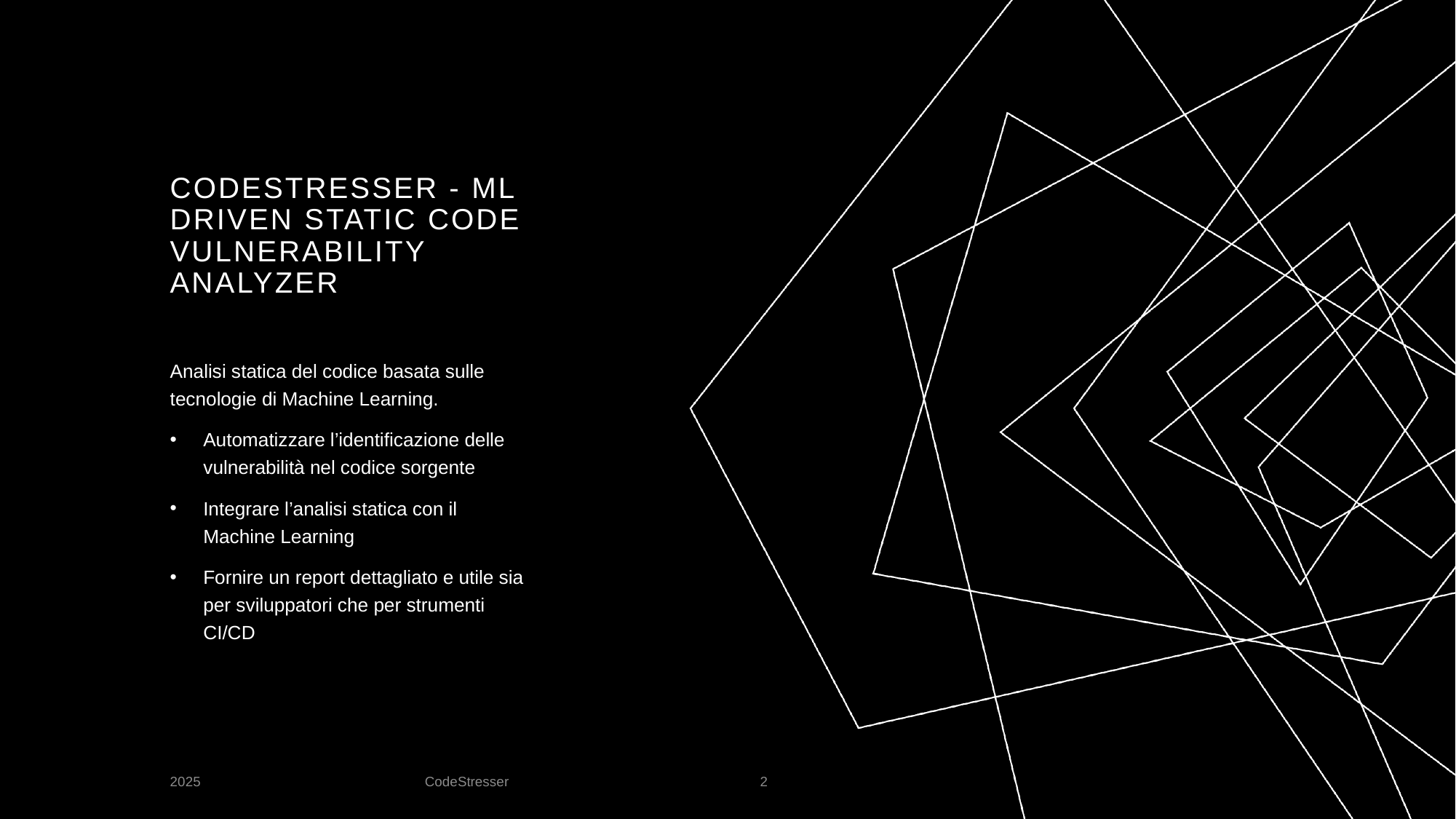

# CodeStresser - ML Driven Static Code Vulnerability Analyzer
Analisi statica del codice basata sulle tecnologie di Machine Learning.
Automatizzare l’identificazione delle vulnerabilità nel codice sorgente
Integrare l’analisi statica con il Machine Learning
Fornire un report dettagliato e utile sia per sviluppatori che per strumenti CI/CD

CodeStresser
2025
2